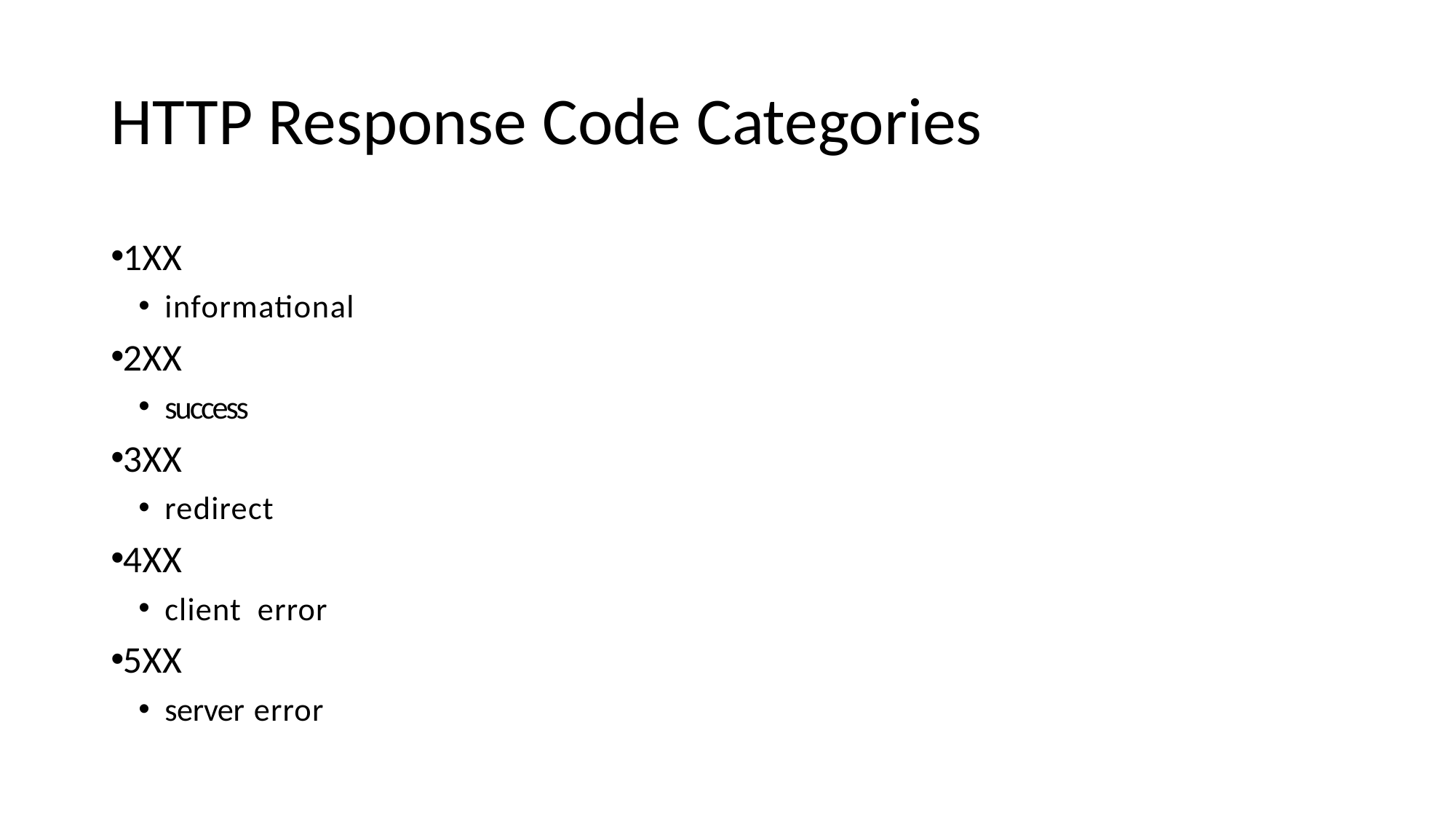

# HTTP Response Code Categories
1XX
informational
2XX
success
3XX
redirect
4XX
client  error
5XX
server  error